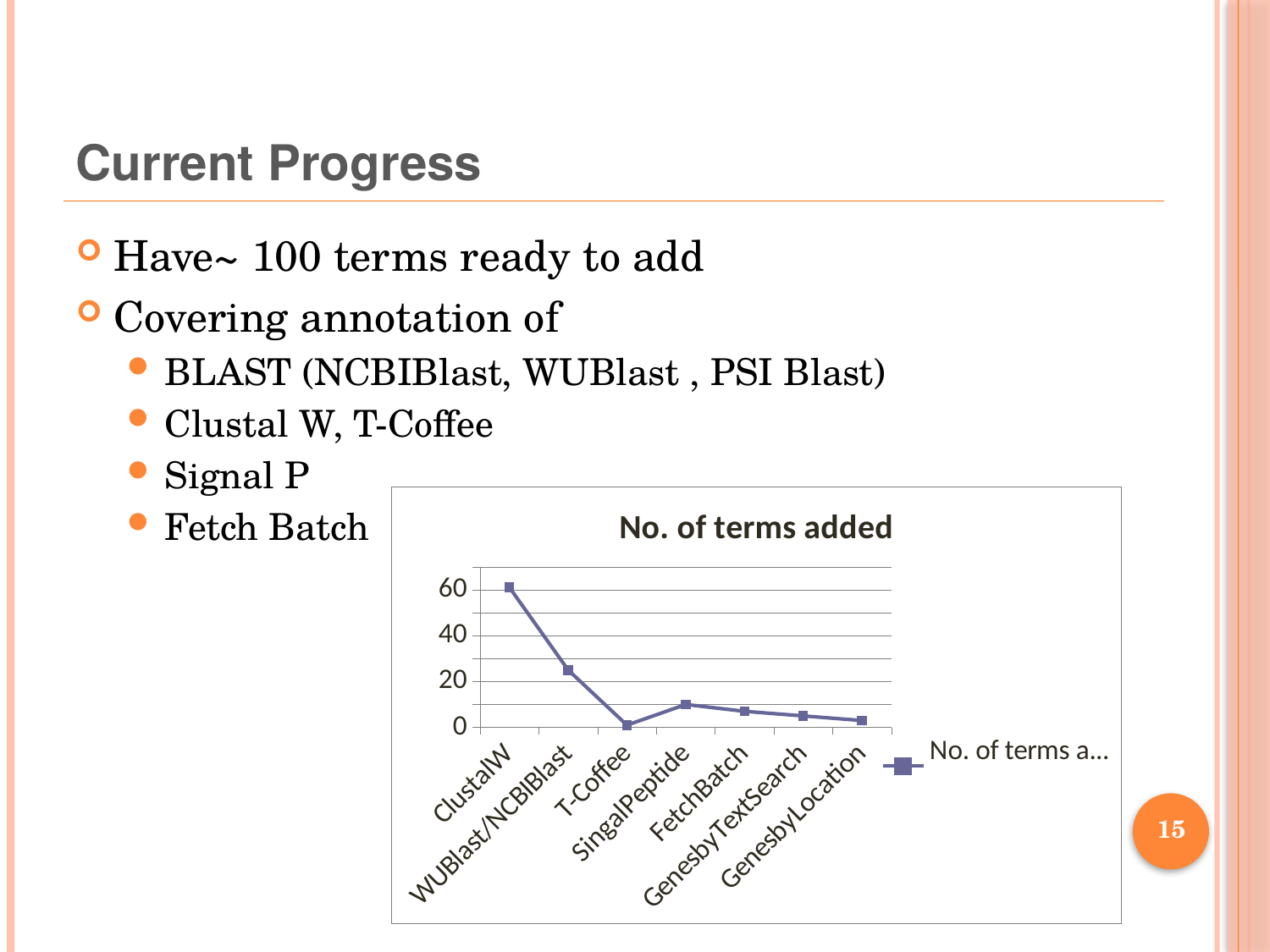

# Current Progress
Have~ 100 terms ready to add
Covering annotation of
BLAST (NCBIBlast, WUBlast , PSI Blast)
Clustal W, T-Coffee
Signal P
Fetch Batch

### Chart:

| Category | No. of terms added |
|---|---|
| ClustalW | 61.0 |
| WUBlast/NCBIBlast | 25.0 |
| T-Coffee | 1.0 |
| SingalPeptide | 10.0 |
| FetchBatch | 7.0 |
| GenesbyTextSearch | 5.0 |
| GenesbyLocation | 3.0 |
15